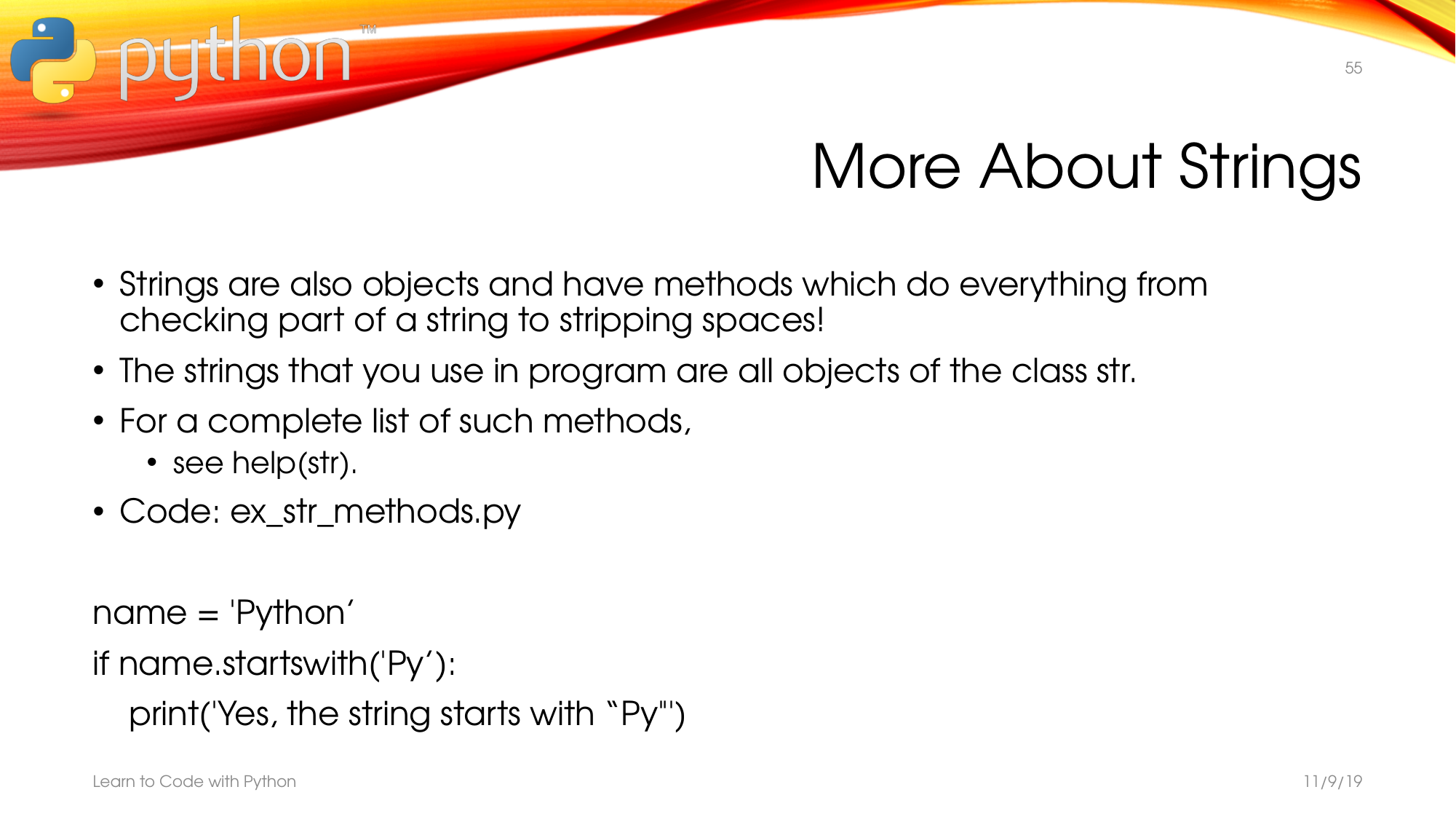

55
# More About Strings
Strings are also objects and have methods which do everything from checking part of a string to stripping spaces!
The strings that you use in program are all objects of the class str.
For a complete list of such methods,
see help(str).
Code: ex_str_methods.py

name = 'Python’
if name.startswith('Py’):
    print('Yes, the string starts with “Py"')

Learn to Code with Python
11/9/19